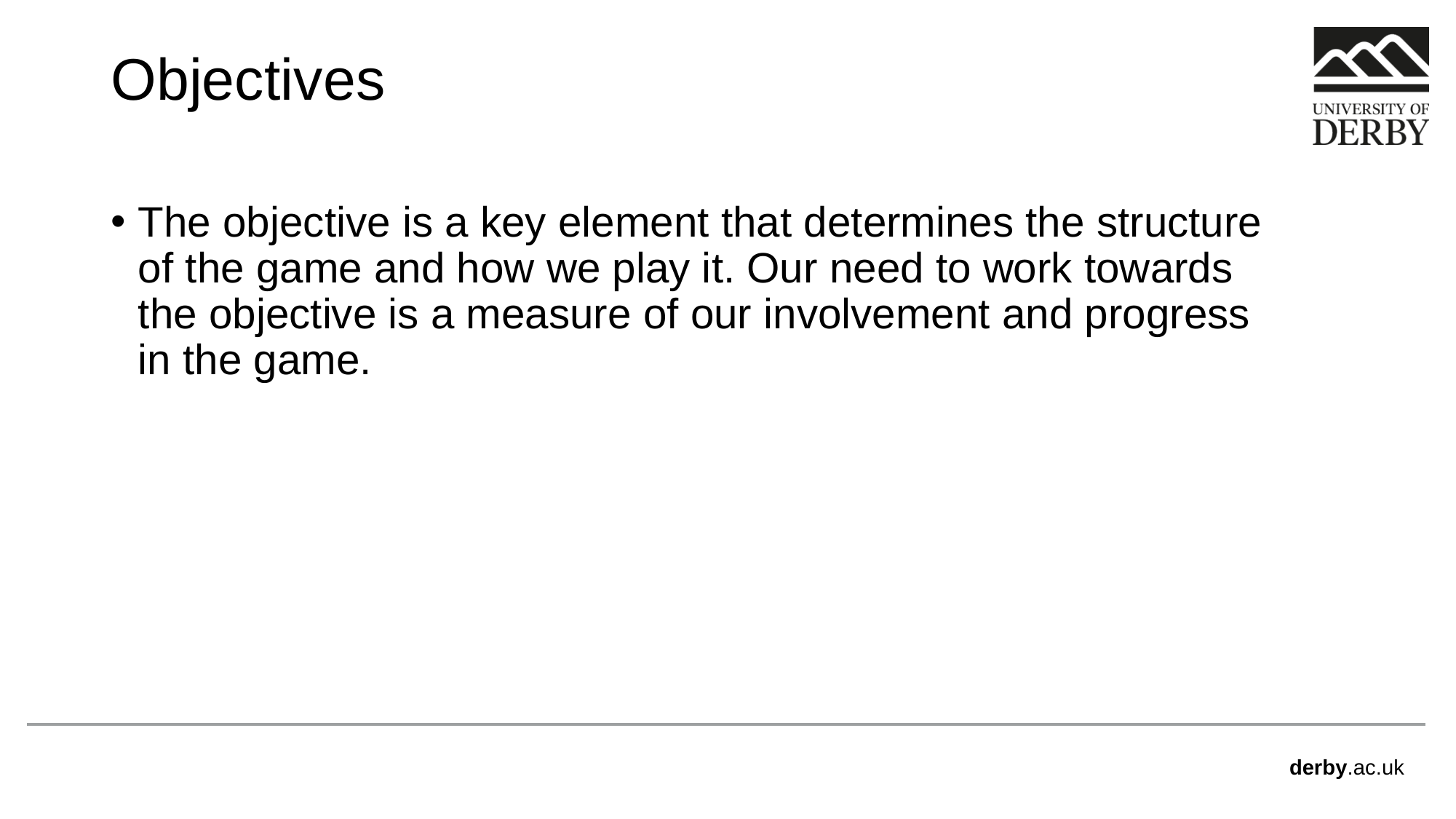

# Objectives

The objective is a key element that determines the structure of the game and how we play it. Our need to work towards the objective is a measure of our involvement and progress in the game.